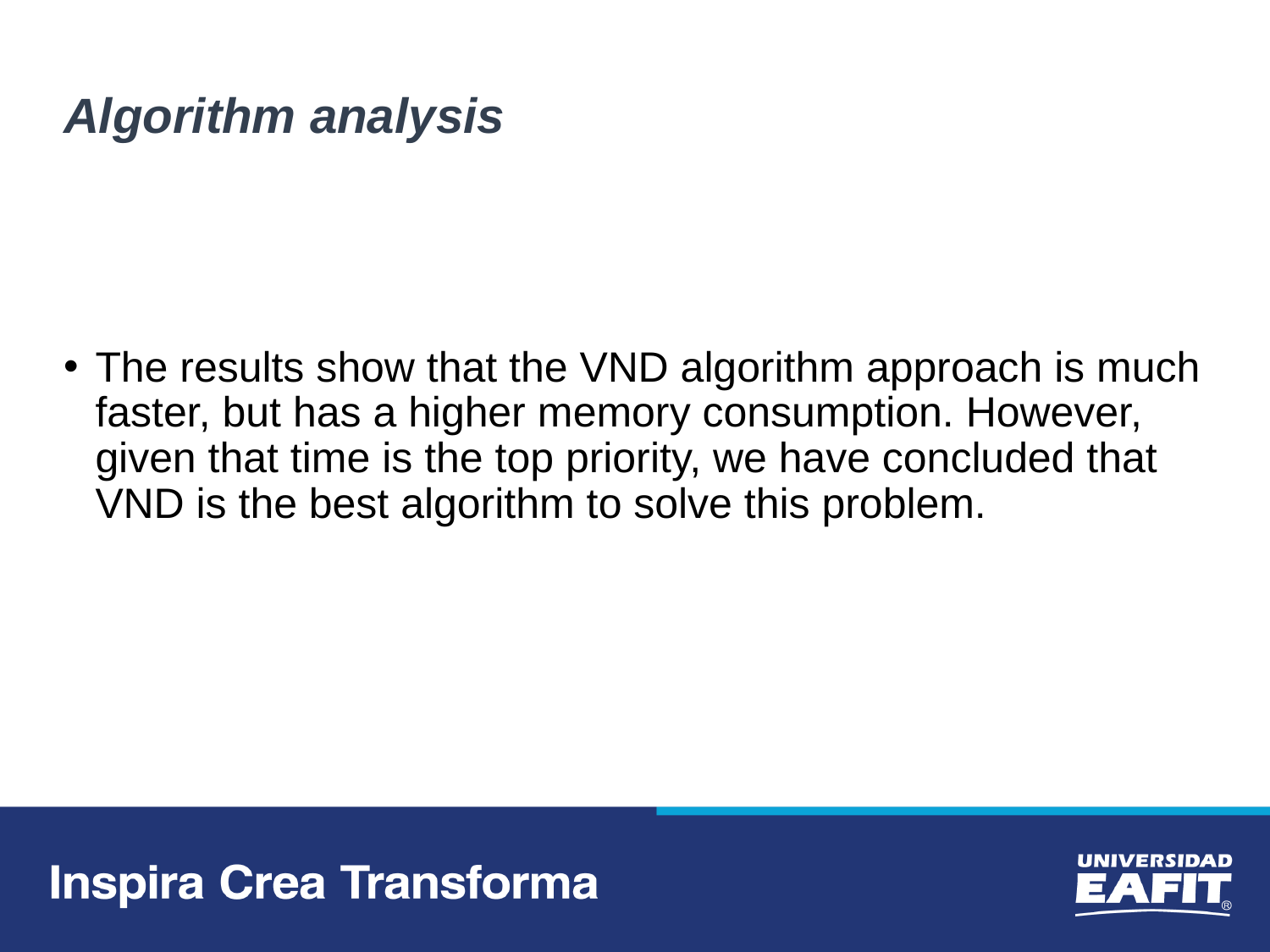

# Algorithm analysis
The results show that the VND algorithm approach is much faster, but has a higher memory consumption. However, given that time is the top priority, we have concluded that VND is the best algorithm to solve this problem.